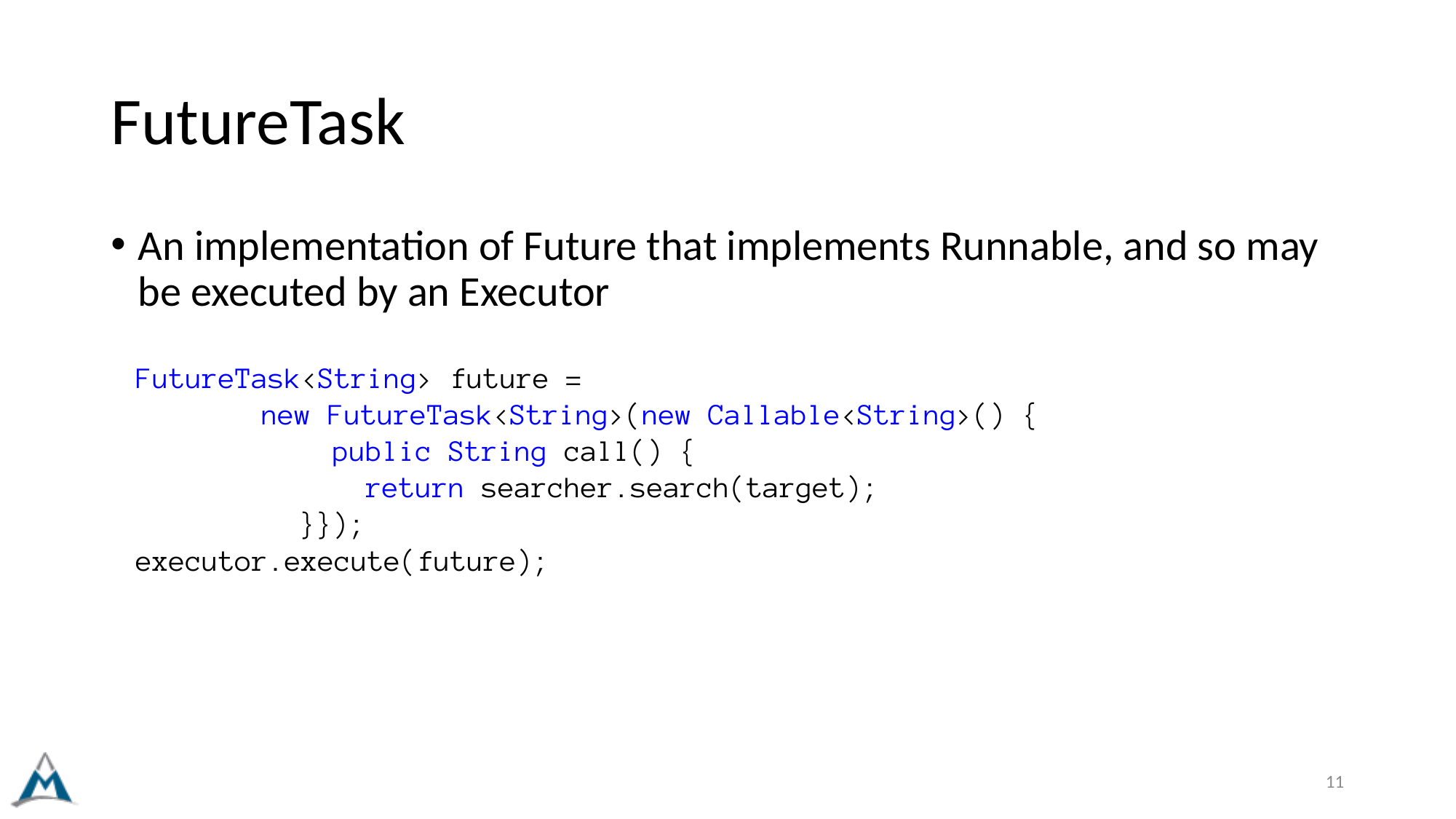

# FutureTask
An implementation of Future that implements Runnable, and so may be executed by an Executor
FutureTask<String> future =
	 new FutureTask<String>(new Callable<String>() {
  public String call() {
    return searcher.search(target);
}});
executor.execute(future);
11